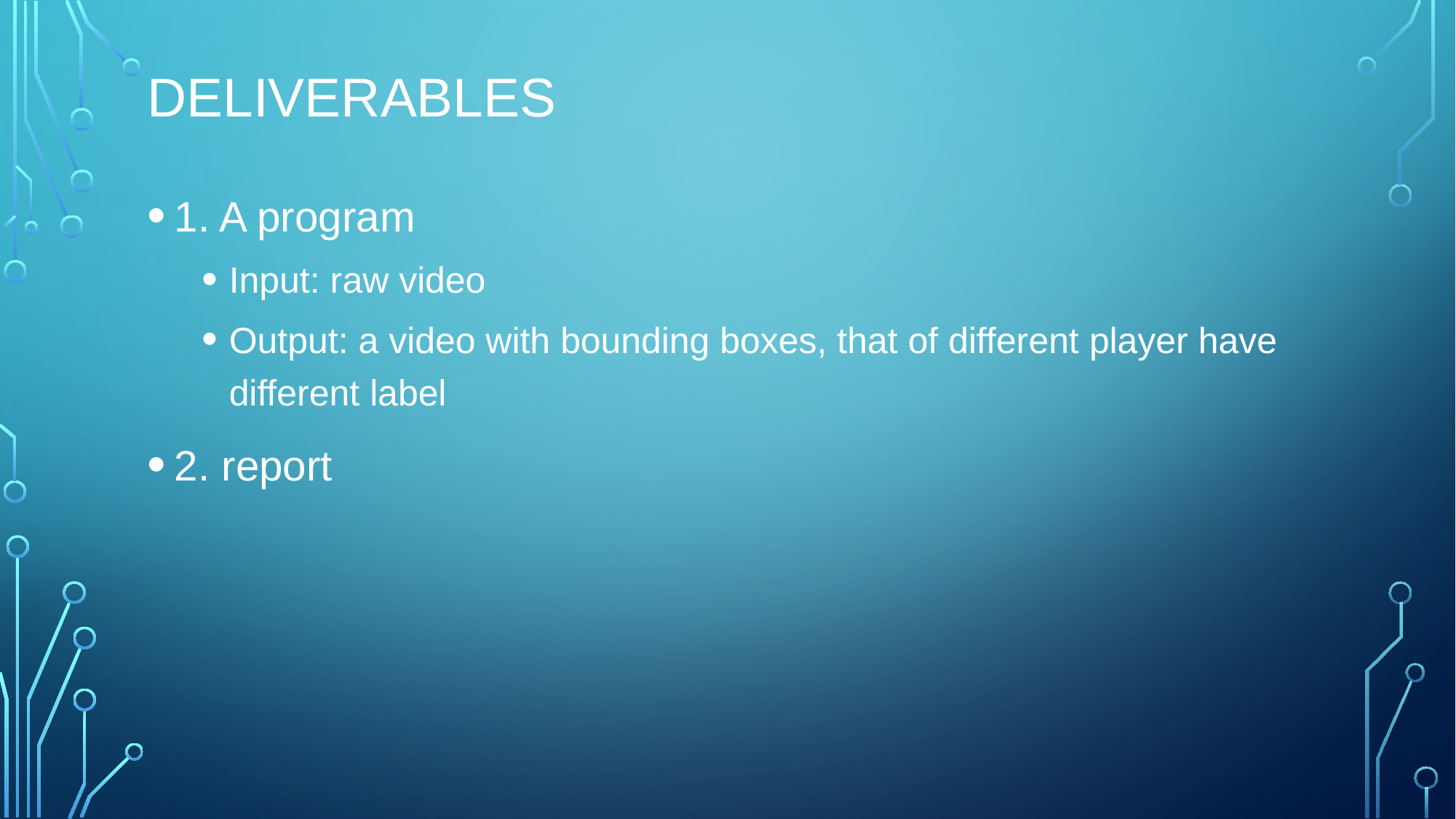

# deliverables
1. A program
Input: raw video
Output: a video with bounding boxes, that of different player have different label
2. report